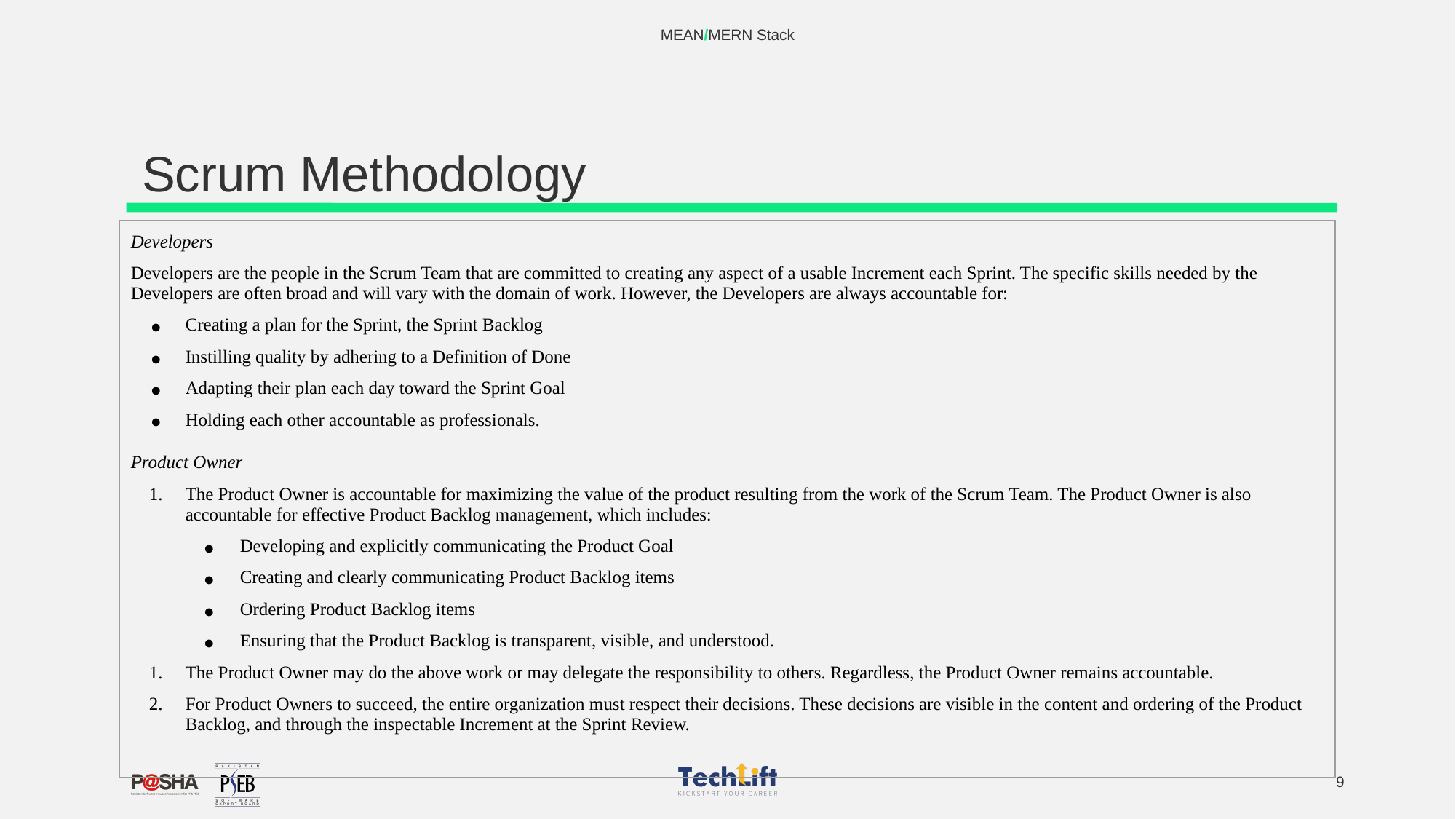

MEAN/MERN Stack
# Scrum Methodology
| Developers Developers are the people in the Scrum Team that are committed to creating any aspect of a usable Increment each Sprint. The specific skills needed by the Developers are often broad and will vary with the domain of work. However, the Developers are always accountable for: Creating a plan for the Sprint, the Sprint Backlog Instilling quality by adhering to a Definition of Done Adapting their plan each day toward the Sprint Goal Holding each other accountable as professionals. Product Owner The Product Owner is accountable for maximizing the value of the product resulting from the work of the Scrum Team. The Product Owner is also accountable for effective Product Backlog management, which includes: Developing and explicitly communicating the Product Goal Creating and clearly communicating Product Backlog items Ordering Product Backlog items Ensuring that the Product Backlog is transparent, visible, and understood. The Product Owner may do the above work or may delegate the responsibility to others. Regardless, the Product Owner remains accountable. For Product Owners to succeed, the entire organization must respect their decisions. These decisions are visible in the content and ordering of the Product Backlog, and through the inspectable Increment at the Sprint Review. |
| --- |
9